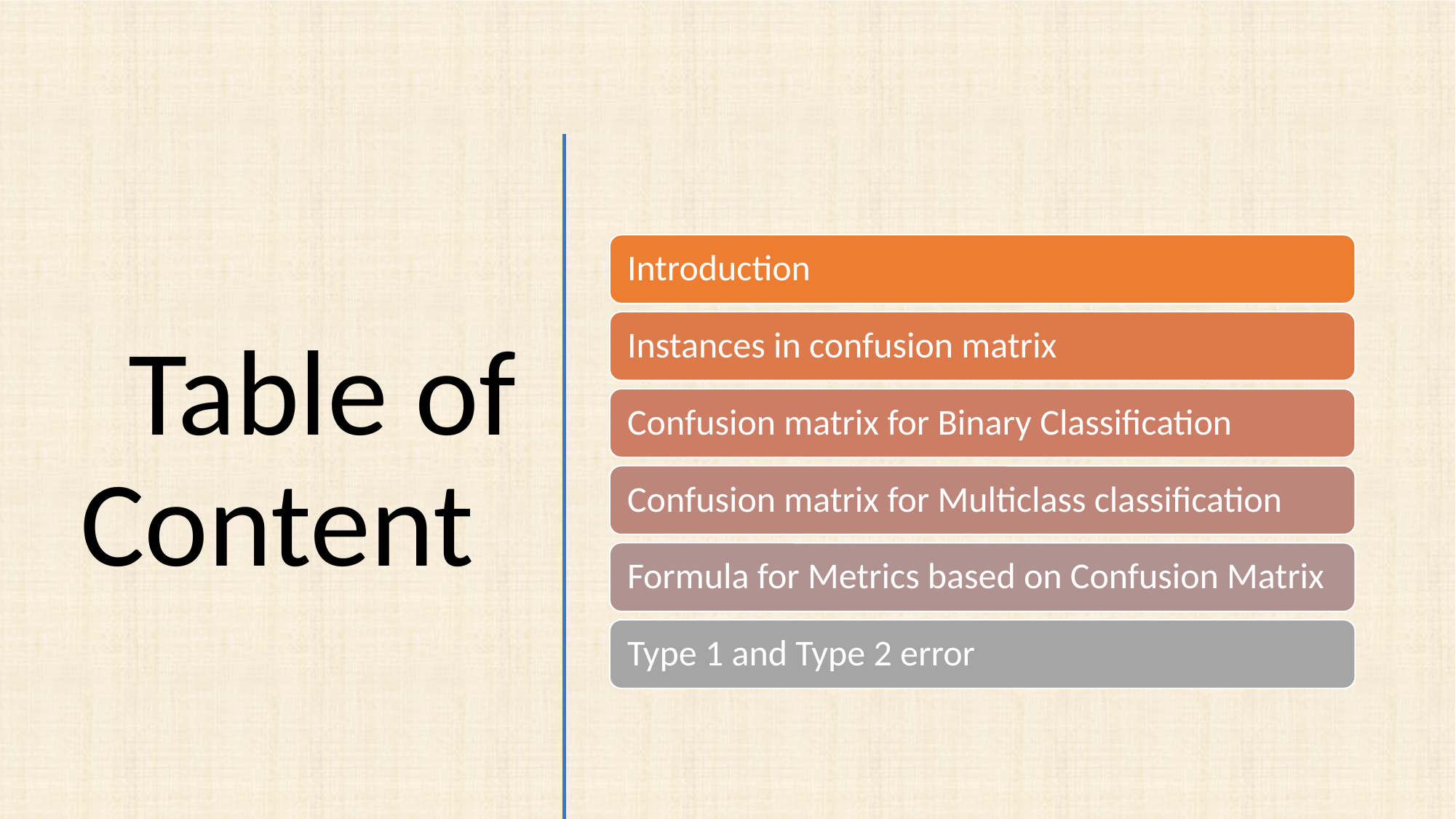

# Table of Content
Introduction
Instances in confusion matrix
Confusion matrix for Binary Classification
Confusion matrix for Multiclass classification
Formula for Metrics based on Confusion Matrix
Type 1 and Type 2 error